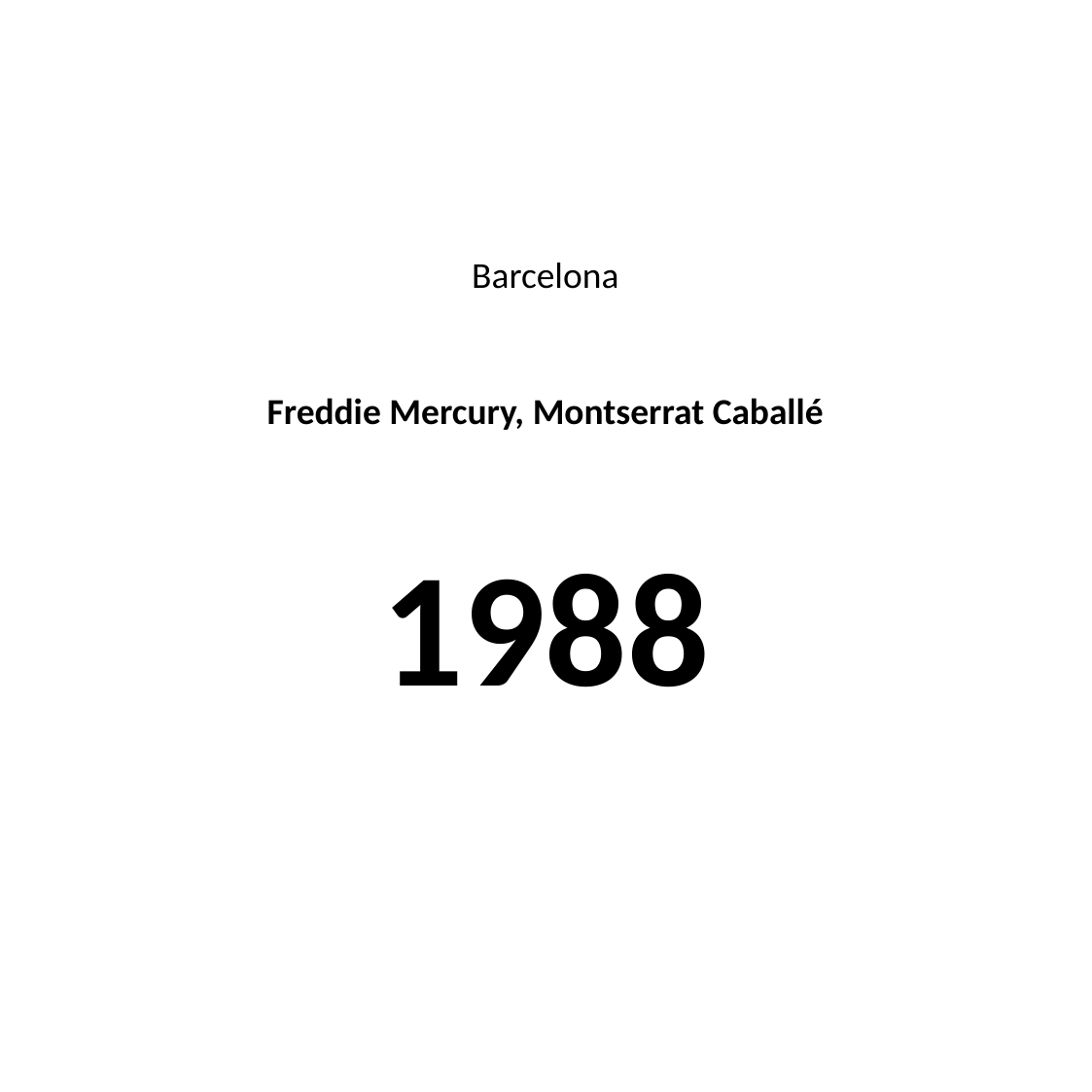

#

Barcelona

Freddie Mercury, Montserrat Caballé

1988